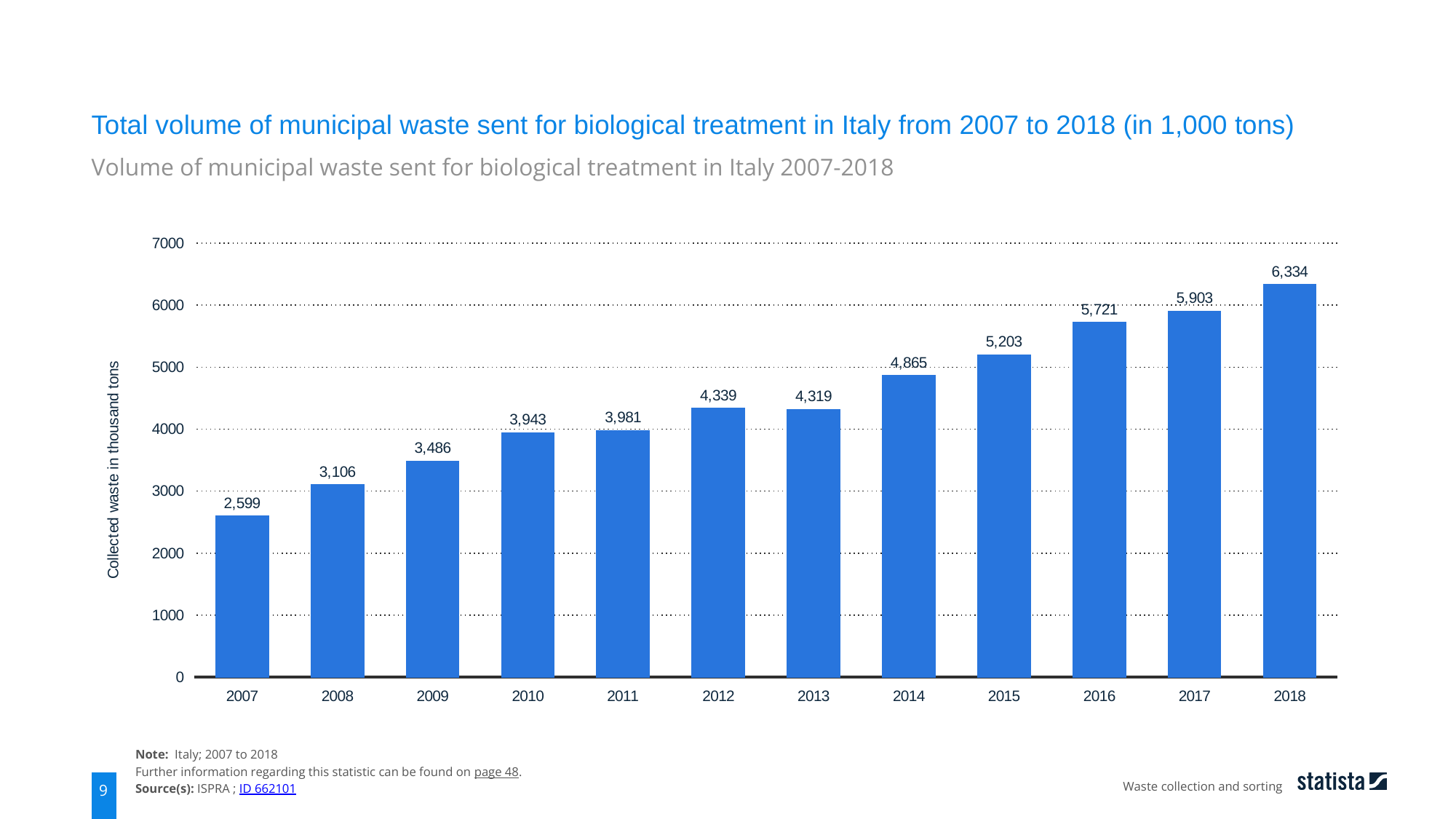

Total volume of municipal waste sent for biological treatment in Italy from 2007 to 2018 (in 1,000 tons)
Volume of municipal waste sent for biological treatment in Italy 2007-2018

### Chart

| Category | data |
|---|---|
| 2007 | 2599.0 |
| 2008 | 3106.0 |
| 2009 | 3486.0 |
| 2010 | 3943.0 |
| 2011 | 3981.0 |
| 2012 | 4339.0 |
| 2013 | 4319.0 |
| 2014 | 4865.0 |
| 2015 | 5203.0 |
| 2016 | 5721.0 |
| 2017 | 5903.0 |
| 2018 | 6334.0 |
Note:  Italy; 2007 to 2018
Further information regarding this statistic can be found on page 48.
Source(s): ISPRA ; ID 662101
Waste collection and sorting

9